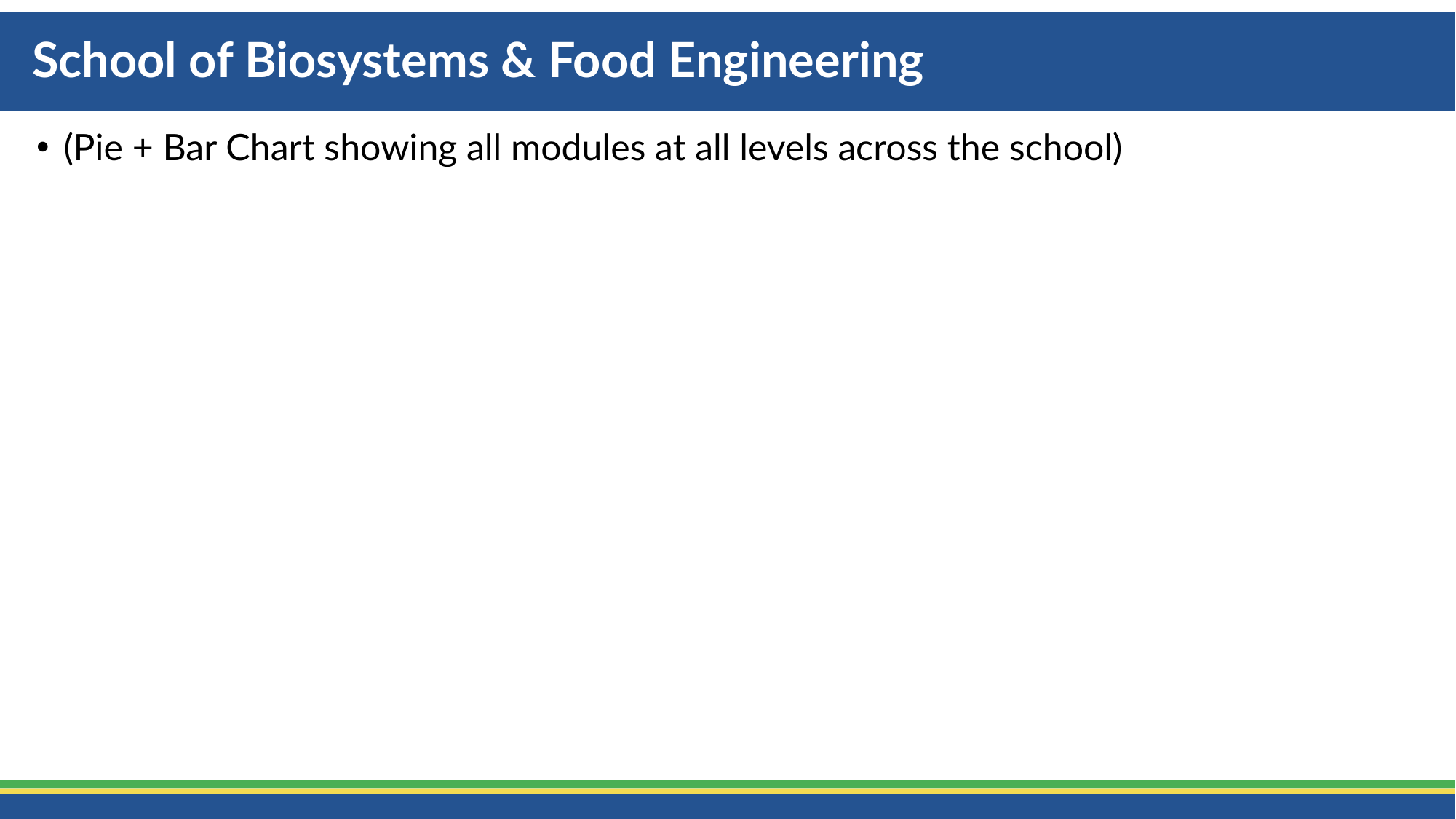

# School of Biosystems & Food Engineering
(Pie + Bar Chart showing all modules at all levels across the school)